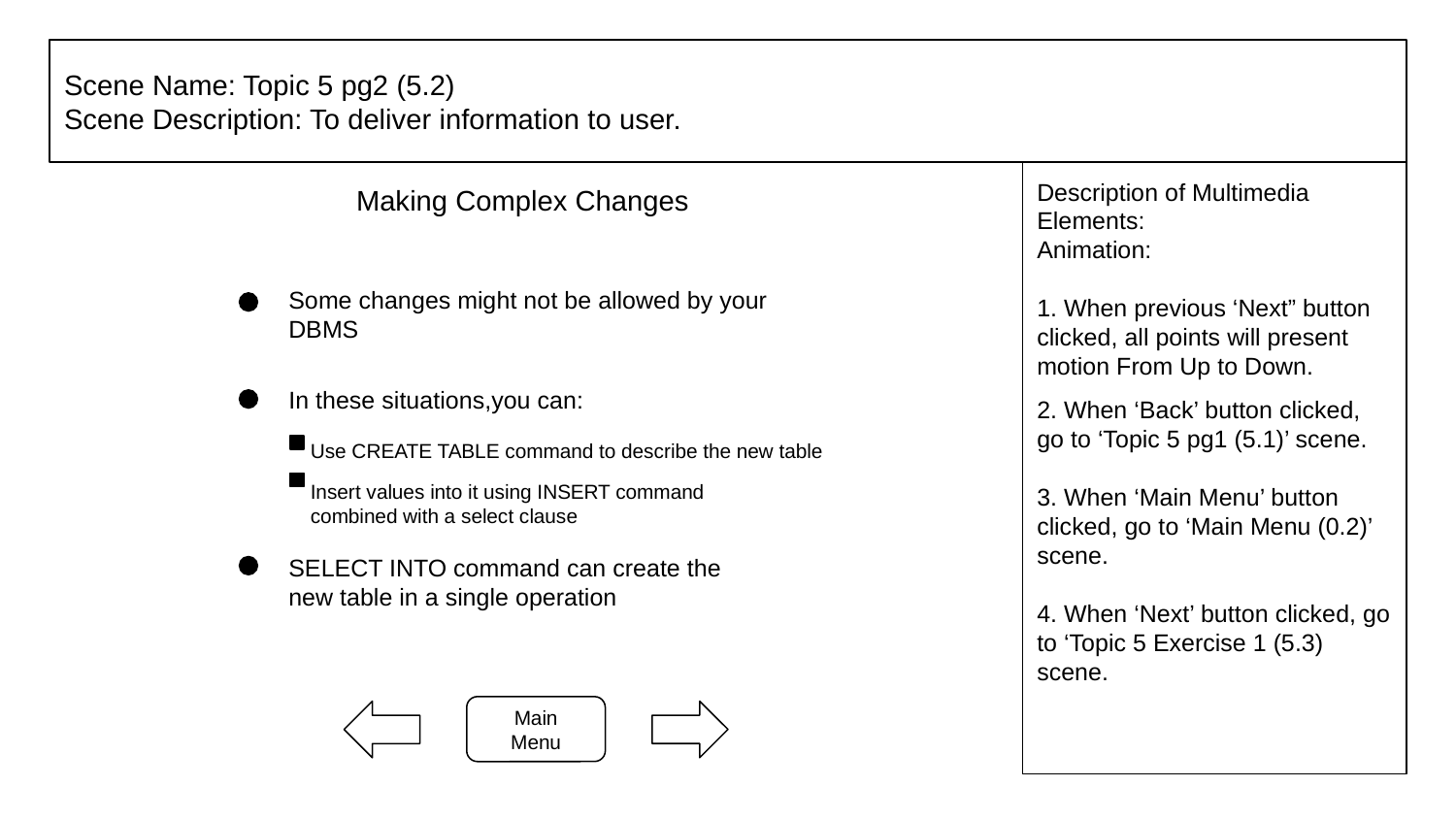

# Scene Name: Topic 5 pg2 (5.2)
Scene Description: To deliver information to user.
Description of Multimedia Elements:
Animation:

1. When previous ‘Next” button clicked, all points will present motion From Up to Down.

2. When ‘Back’ button clicked, go to ‘Topic 5 pg1 (5.1)’ scene.

3. When ‘Main Menu’ button clicked, go to ‘Main Menu (0.2)’ scene.

4. When ‘Next’ button clicked, go to ‘Topic 5 Exercise 1 (5.3) scene.

Making Complex Changes
Some changes might not be allowed by your DBMS

In these situations,you can:

Use CREATE TABLE command to describe the new table

Insert values into it using INSERT command combined with a select clause

SELECT INTO command can create the new table in a single operation

Main Menu